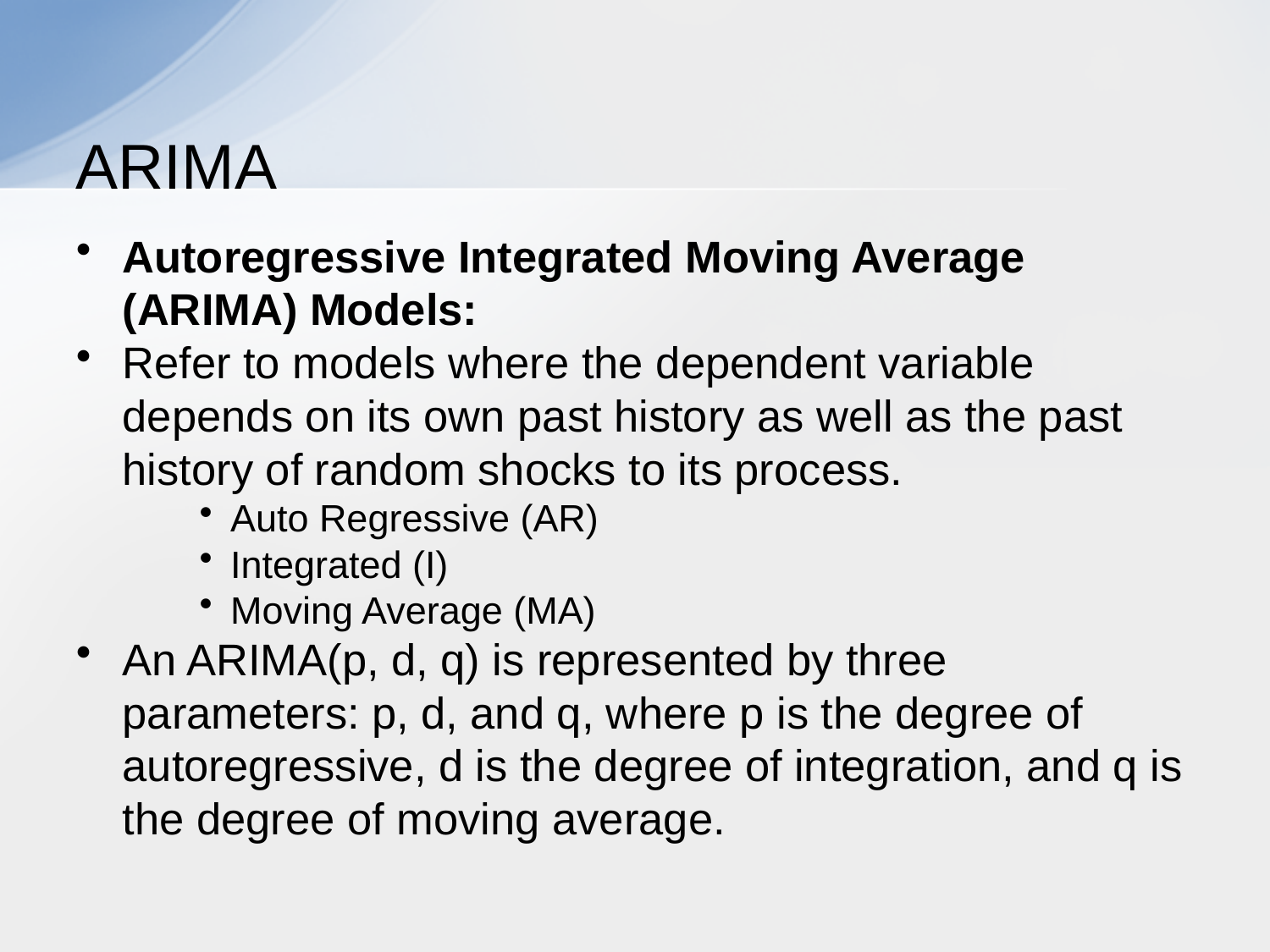

# ARIMA
Autoregressive Integrated Moving Average (ARIMA) Models:
Refer to models where the dependent variable depends on its own past history as well as the past history of random shocks to its process.
Auto Regressive (AR)
Integrated (I)
Moving Average (MA)
An ARIMA(p, d, q) is represented by three parameters: p, d, and q, where p is the degree of autoregressive, d is the degree of integration, and q is the degree of moving average.